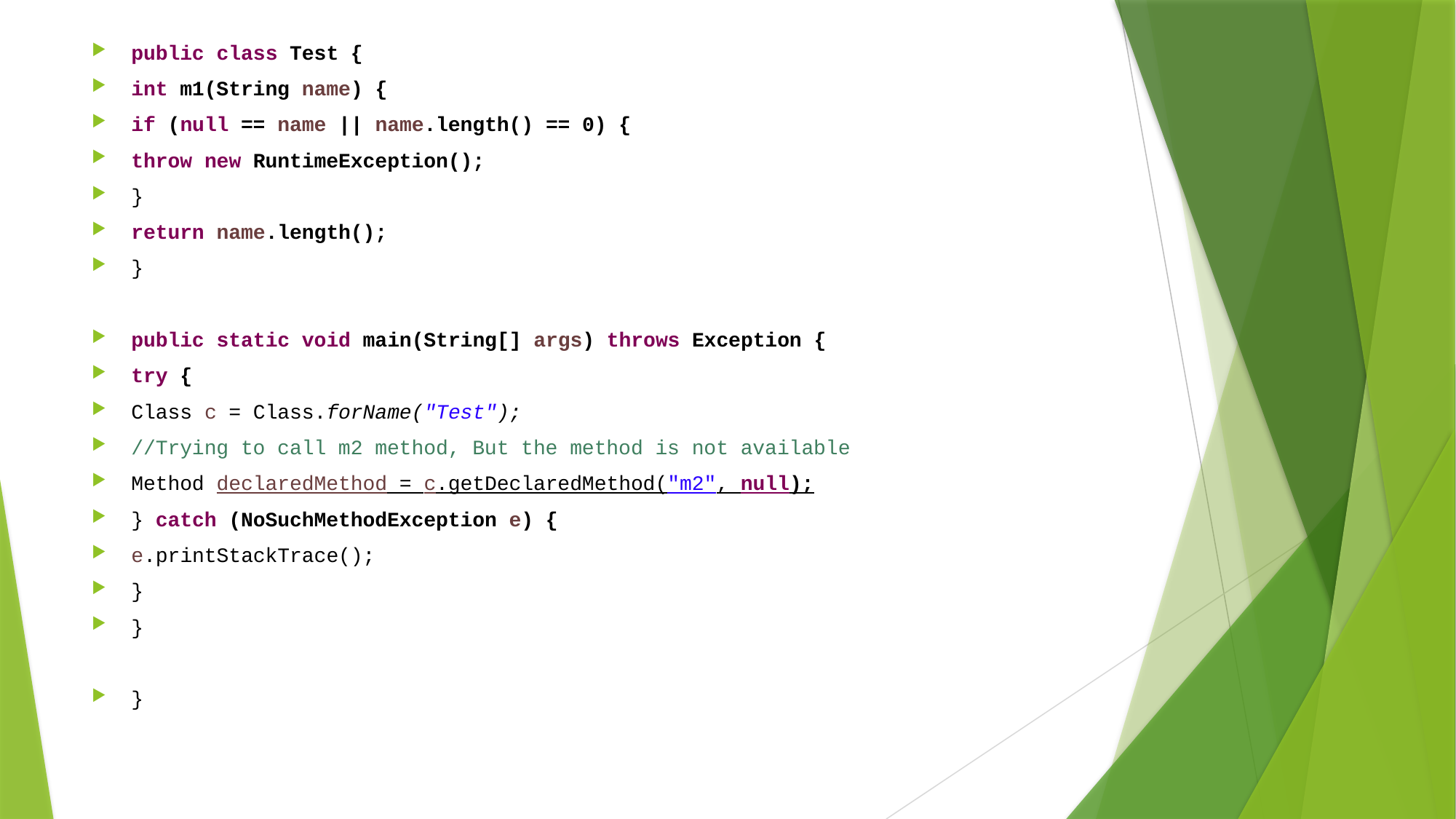

public class Test {
int m1(String name) {
if (null == name || name.length() == 0) {
throw new RuntimeException();
}
return name.length();
}

public static void main(String[] args) throws Exception {
try {
Class c = Class.forName("Test");
//Trying to call m2 method, But the method is not available
Method declaredMethod = c.getDeclaredMethod("m2", null);
} catch (NoSuchMethodException e) {
e.printStackTrace();
}
}

}